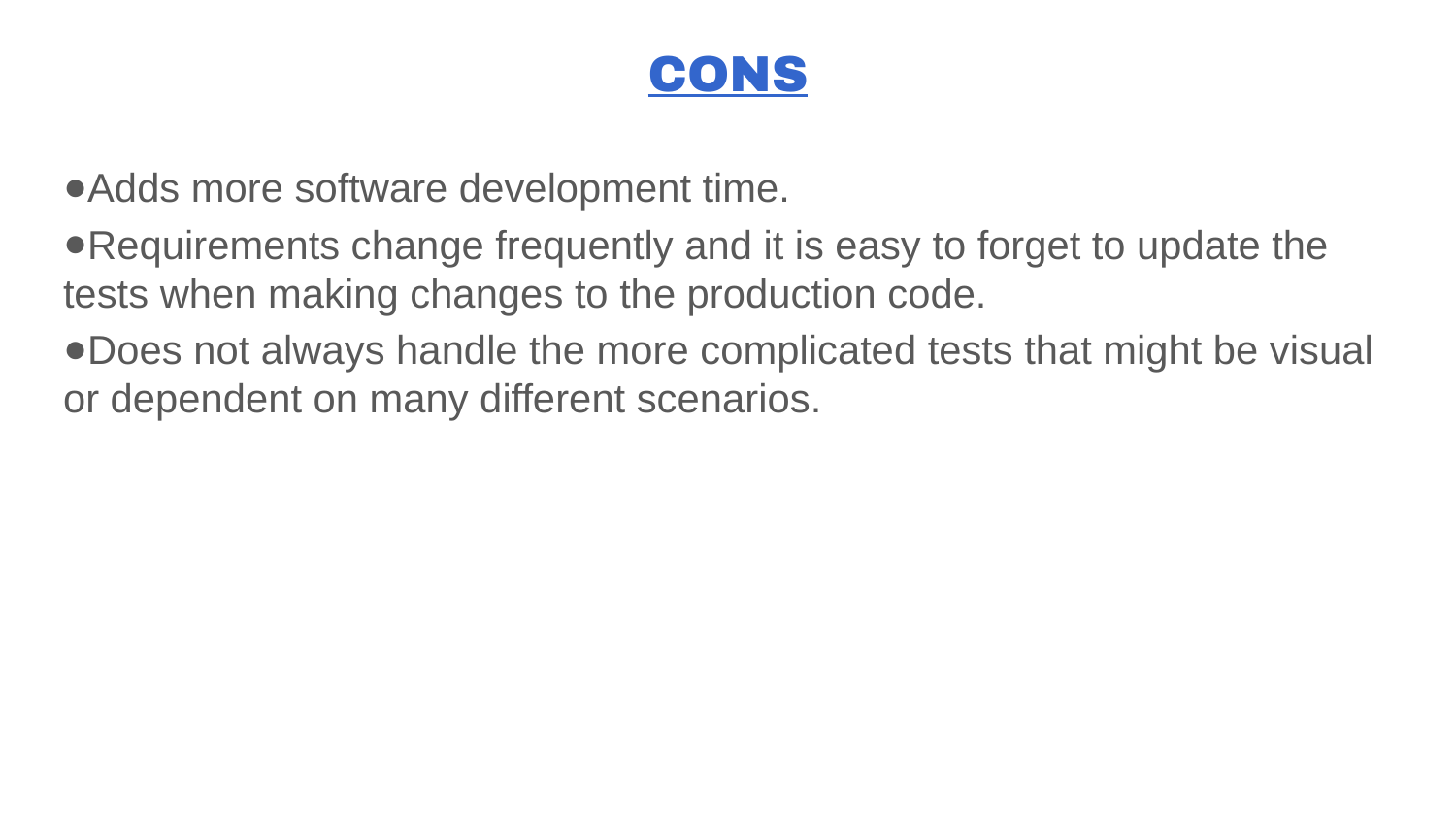

# CONS
Adds more software development time.
Requirements change frequently and it is easy to forget to update the tests when making changes to the production code.
Does not always handle the more complicated tests that might be visual or dependent on many different scenarios.